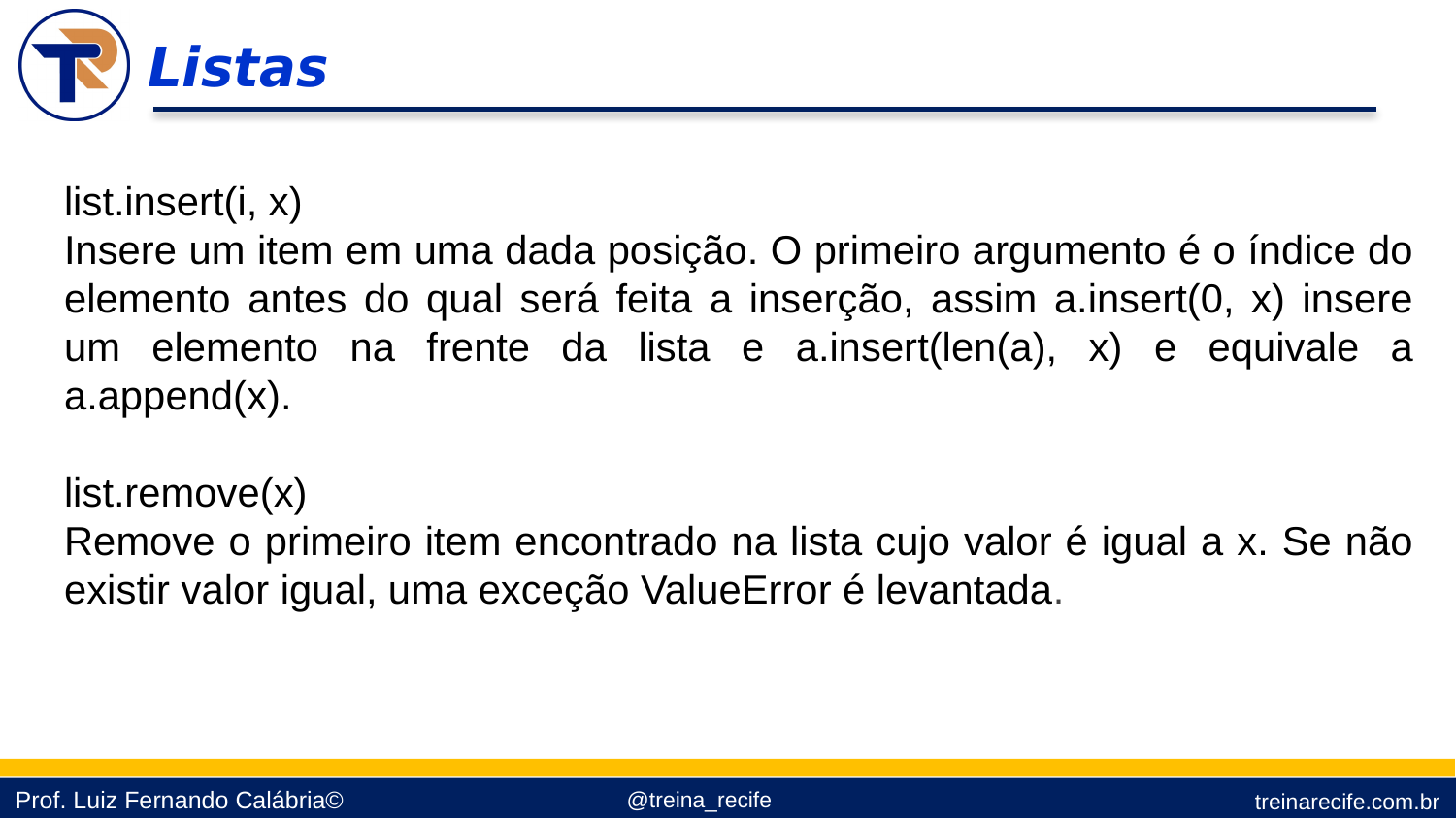

Listas
list.insert(i, x)
Insere um item em uma dada posição. O primeiro argumento é o índice do elemento antes do qual será feita a inserção, assim a.insert(0, x) insere um elemento na frente da lista e a.insert(len(a), x) e equivale a a.append(x).

list.remove(x)
Remove o primeiro item encontrado na lista cujo valor é igual a x. Se não existir valor igual, uma exceção ValueError é levantada.